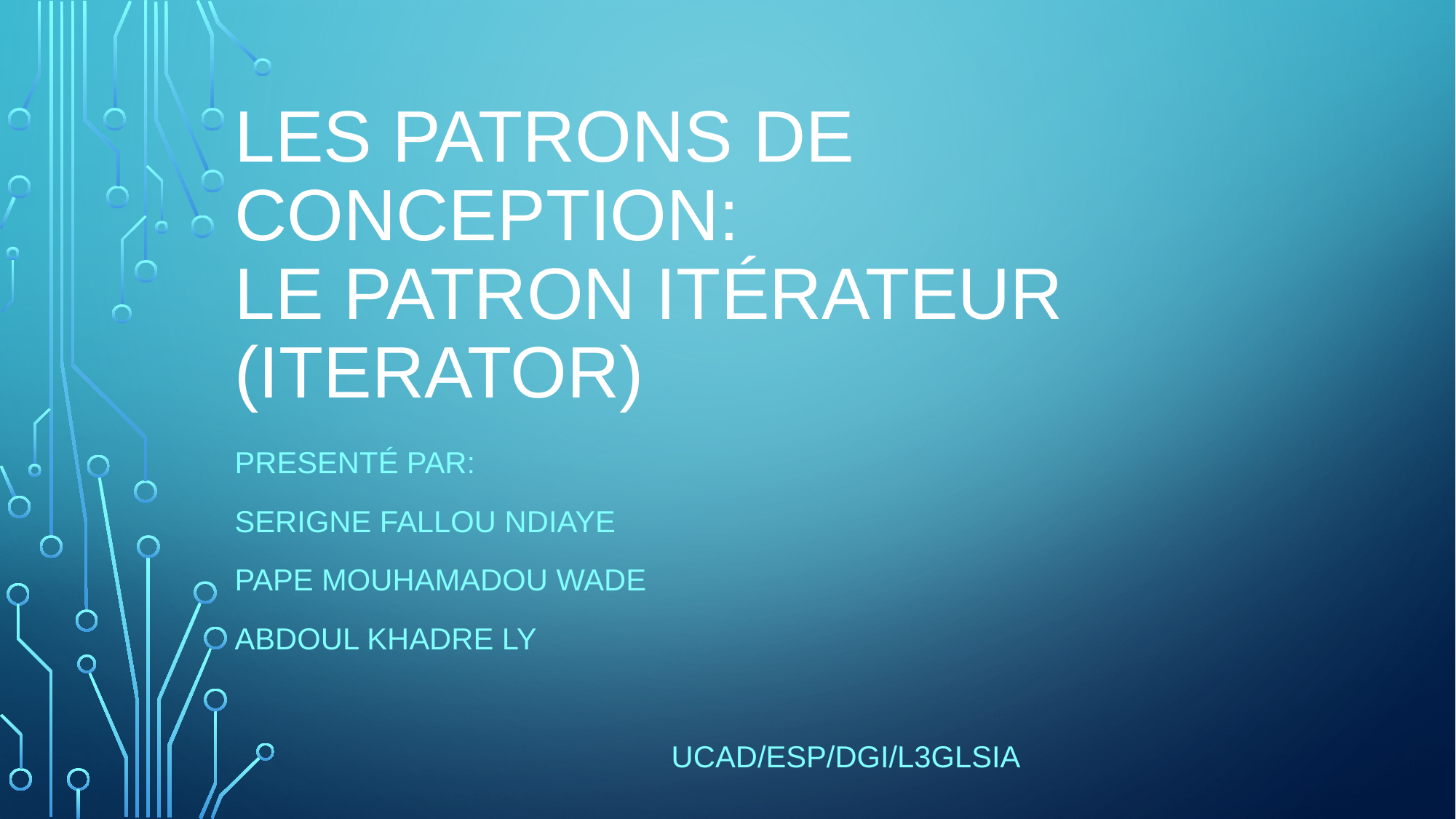

# Les Patrons de conception: Le patron itérateur (Iterator)
Presenté par:
Serigne fallou ndiaye
Pape mouhamadou wade
Abdoul Khadre ly

				ucad/esp/dgi/l3glsia